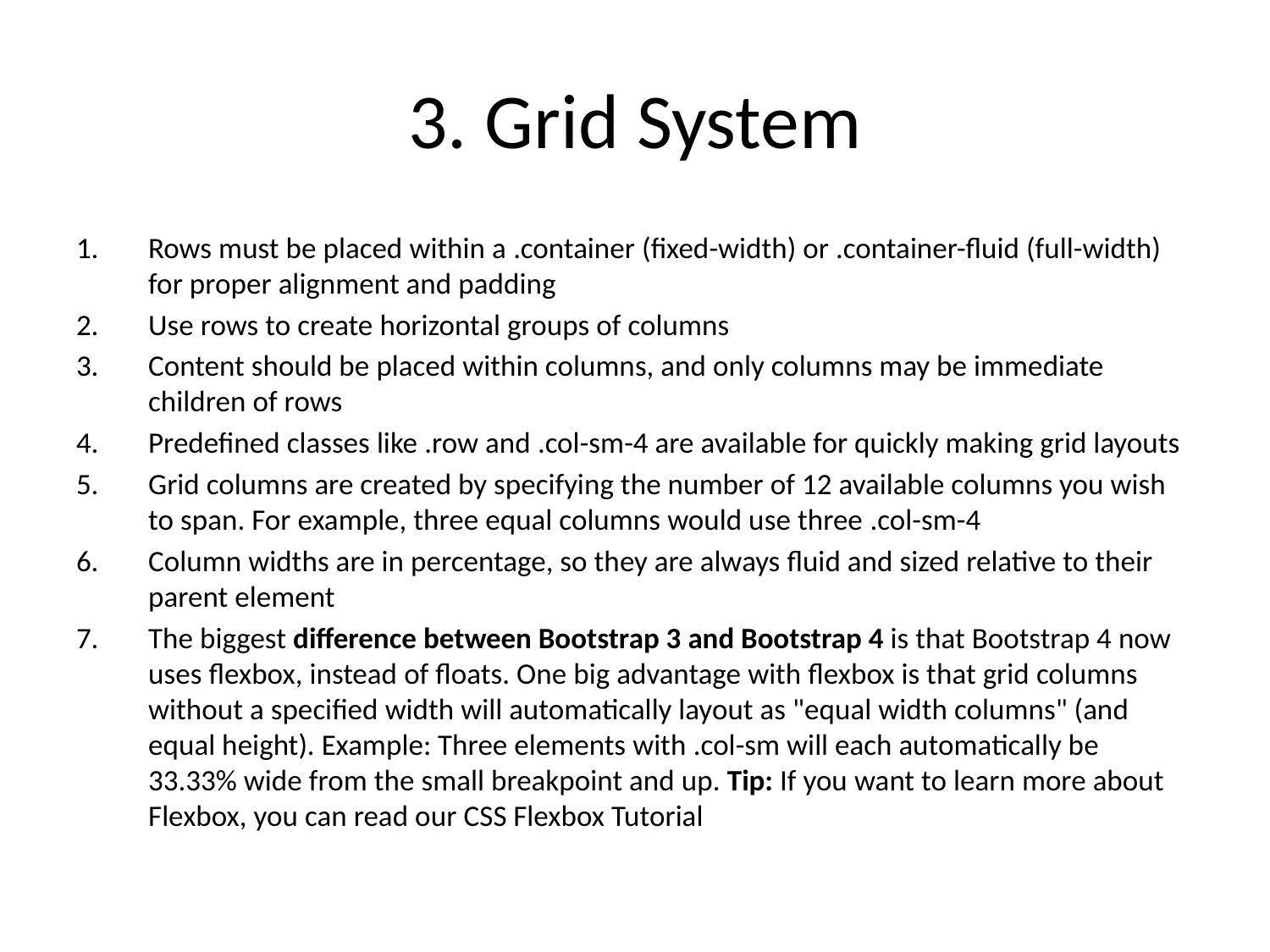

# 3. Grid System
Rows must be placed within a .container (fixed-width) or .container-fluid (full-width) for proper alignment and padding
Use rows to create horizontal groups of columns
Content should be placed within columns, and only columns may be immediate children of rows
Predefined classes like .row and .col-sm-4 are available for quickly making grid layouts
Grid columns are created by specifying the number of 12 available columns you wish to span. For example, three equal columns would use three .col-sm-4
Column widths are in percentage, so they are always fluid and sized relative to their parent element
The biggest difference between Bootstrap 3 and Bootstrap 4 is that Bootstrap 4 now uses flexbox, instead of floats. One big advantage with flexbox is that grid columns without a specified width will automatically layout as "equal width columns" (and equal height). Example: Three elements with .col-sm will each automatically be 33.33% wide from the small breakpoint and up. Tip: If you want to learn more about Flexbox, you can read our CSS Flexbox Tutorial